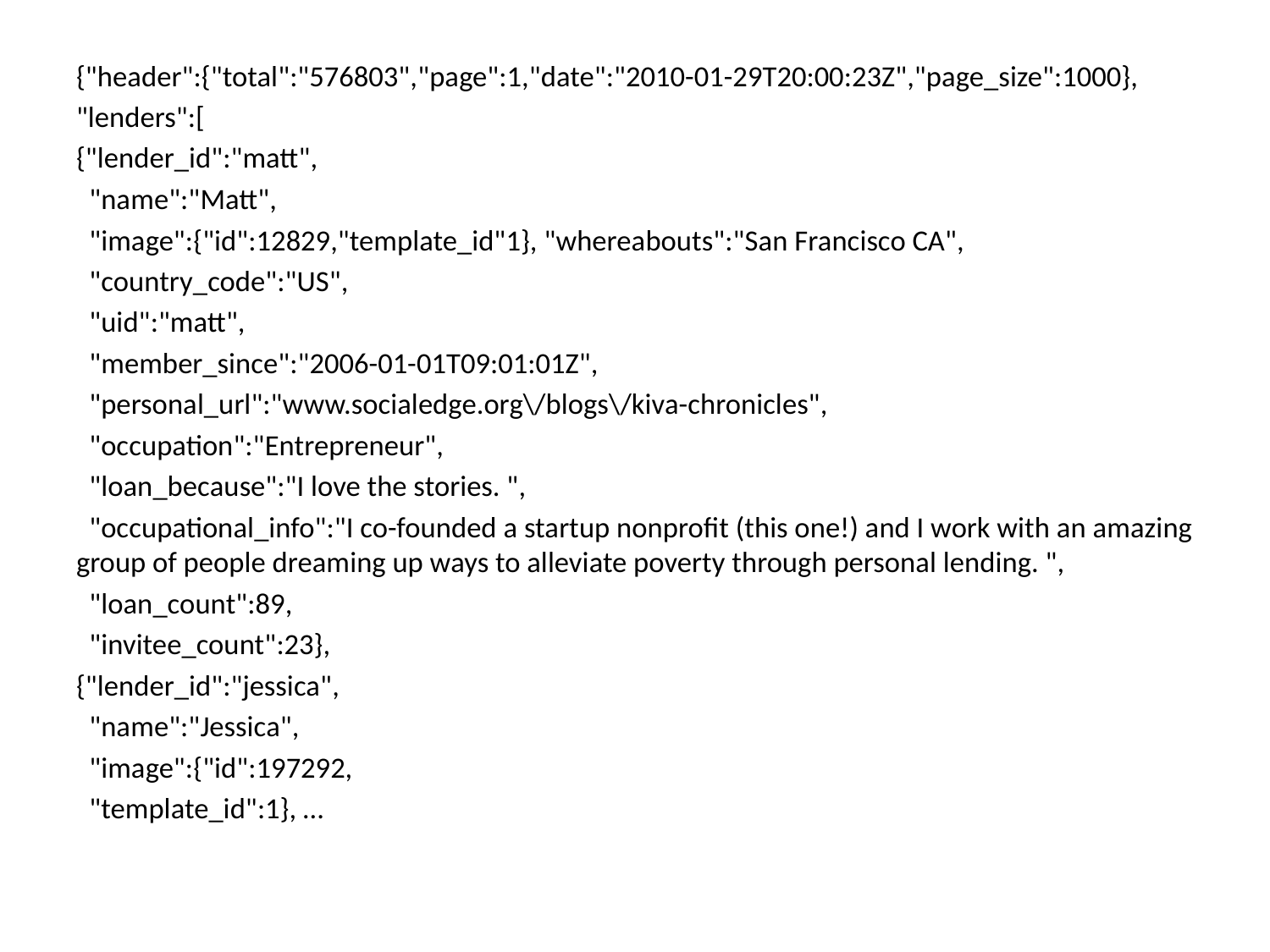

{"header":{"total":"576803","page":1,"date":"2010-01-29T20:00:23Z","page_size":1000},
"lenders":[
{"lender_id":"matt",
  "name":"Matt",
  "image":{"id":12829,"template_id"1}, "whereabouts":"San Francisco CA",
  "country_code":"US",
  "uid":"matt",
  "member_since":"2006-01-01T09:01:01Z",
  "personal_url":"www.socialedge.org\/blogs\/kiva-chronicles",
  "occupation":"Entrepreneur",
  "loan_because":"I love the stories. ",
  "occupational_info":"I co-founded a startup nonprofit (this one!) and I work with an amazing group of people dreaming up ways to alleviate poverty through personal lending. ",
  "loan_count":89,
  "invitee_count":23},
{"lender_id":"jessica",
  "name":"Jessica",
  "image":{"id":197292,
  "template_id":1}, …